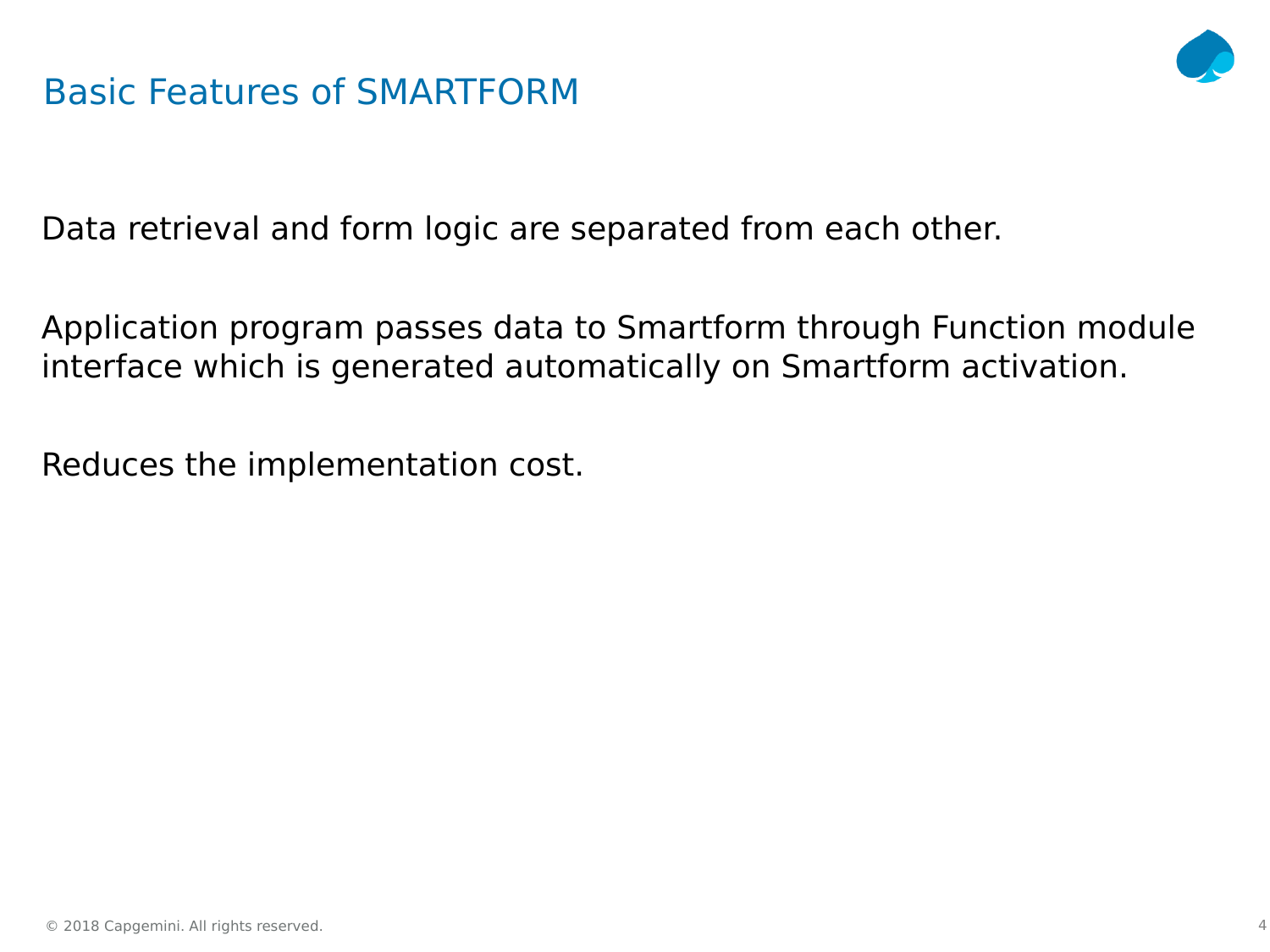

# Basic Features of SMARTFORM
Data retrieval and form logic are separated from each other.

Application program passes data to Smartform through Function module interface which is generated automatically on Smartform activation.

Reduces the implementation cost.